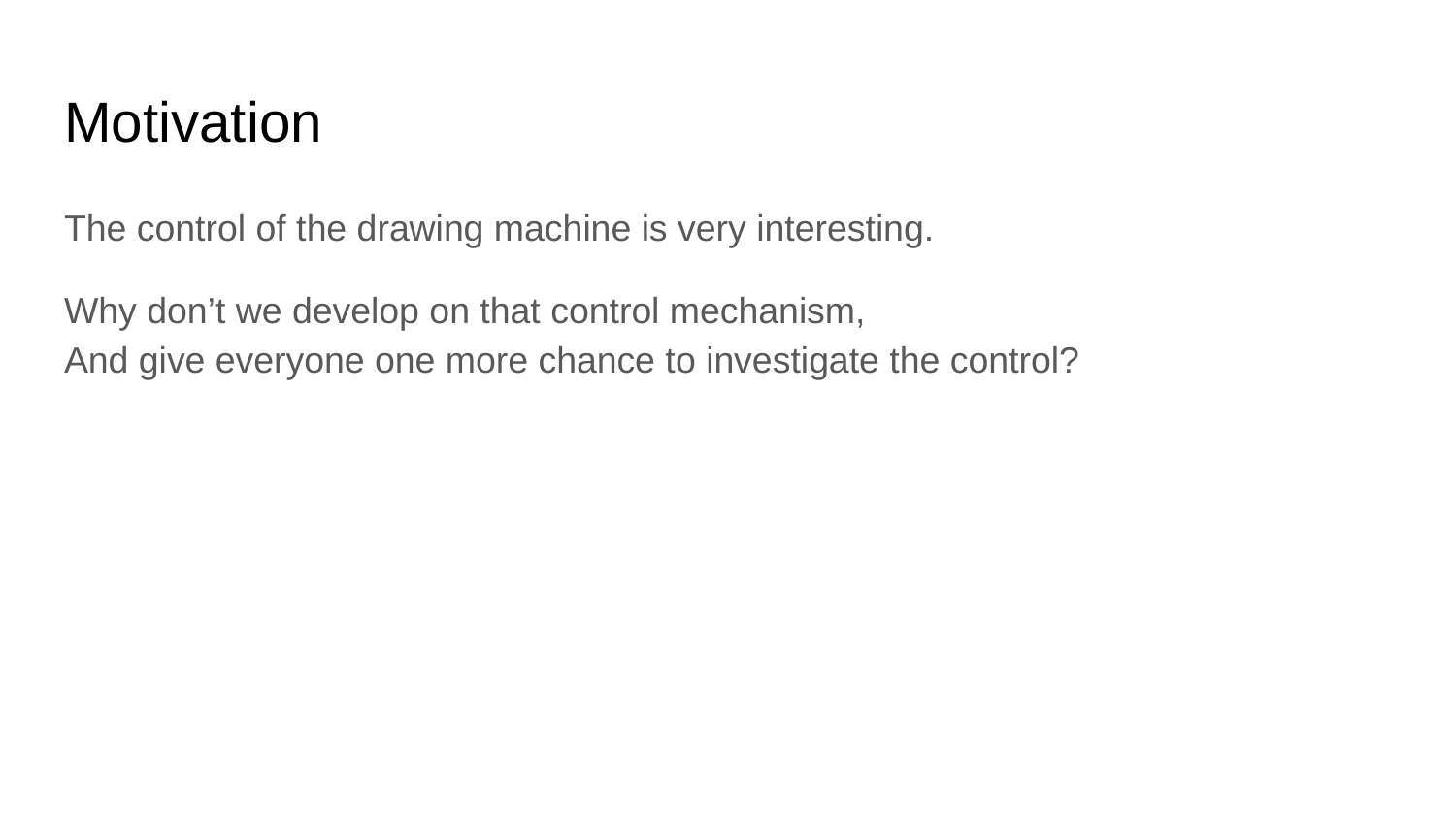

# Motivation
The control of the drawing machine is very interesting.
Why don’t we develop on that control mechanism,
And give everyone one more chance to investigate the control?